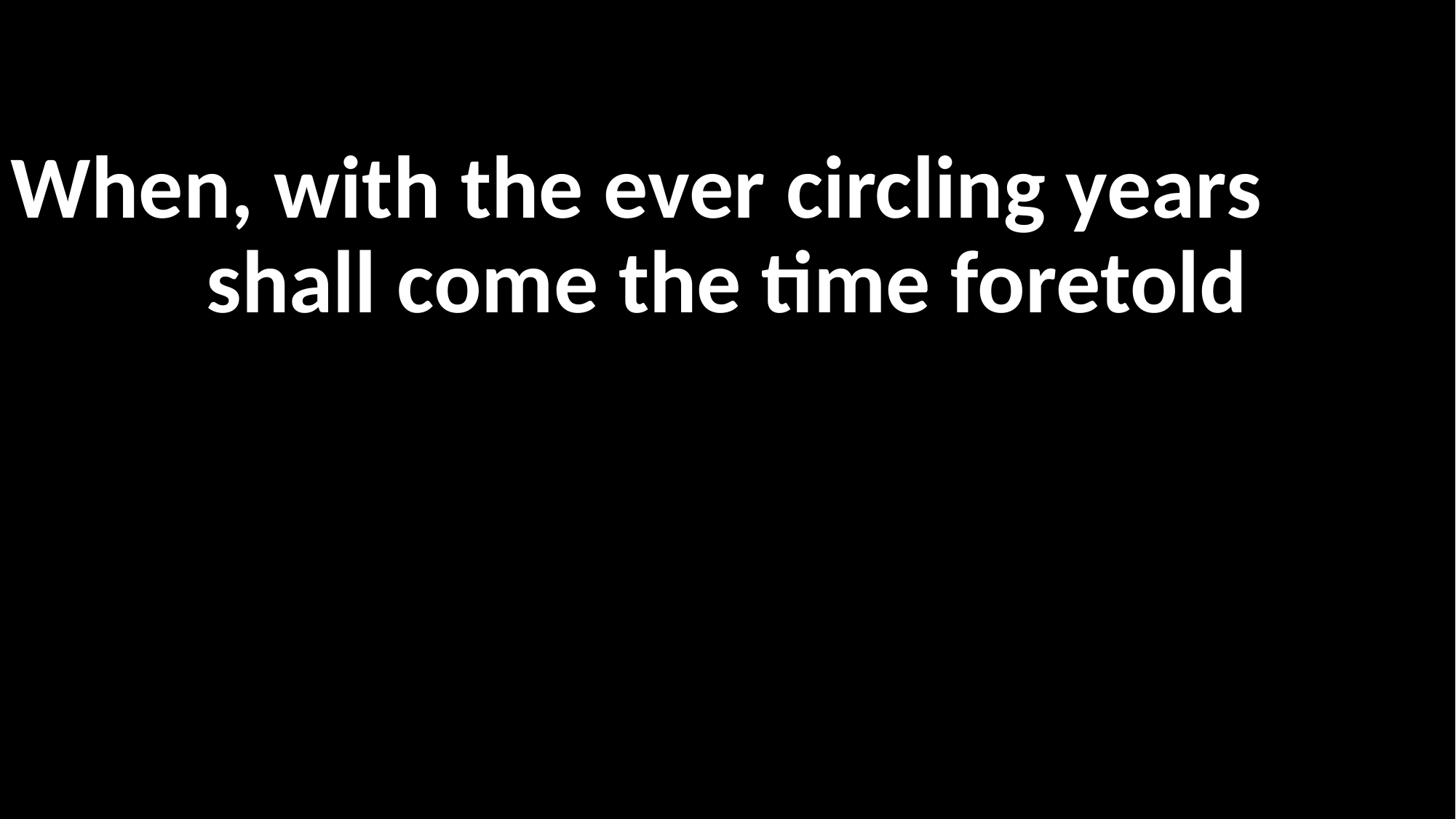

When, with the ever circling years
shall come the time foretold